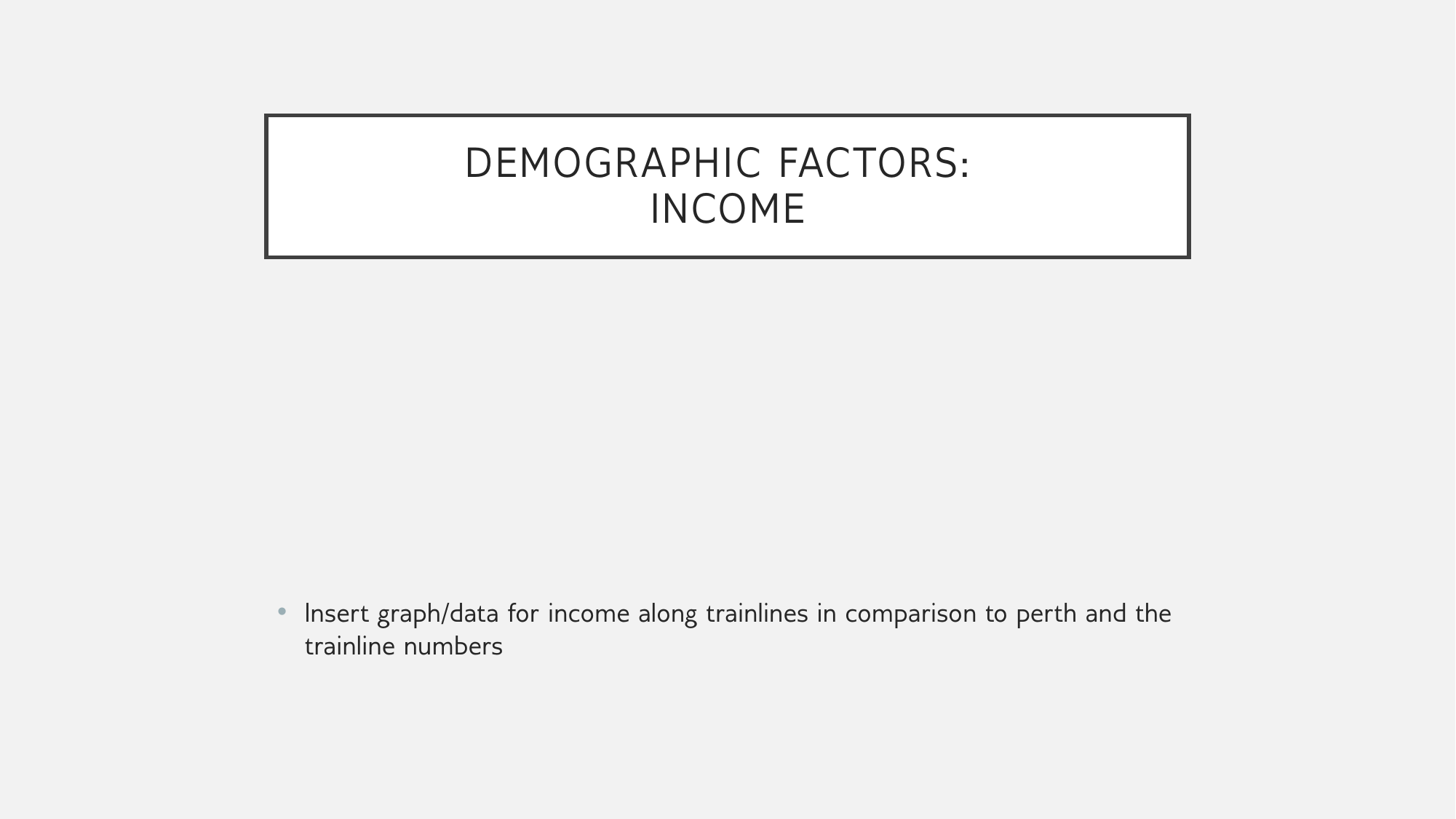

# Demographic factors: income
Insert graph/data for income along trainlines in comparison to perth and the trainline numbers